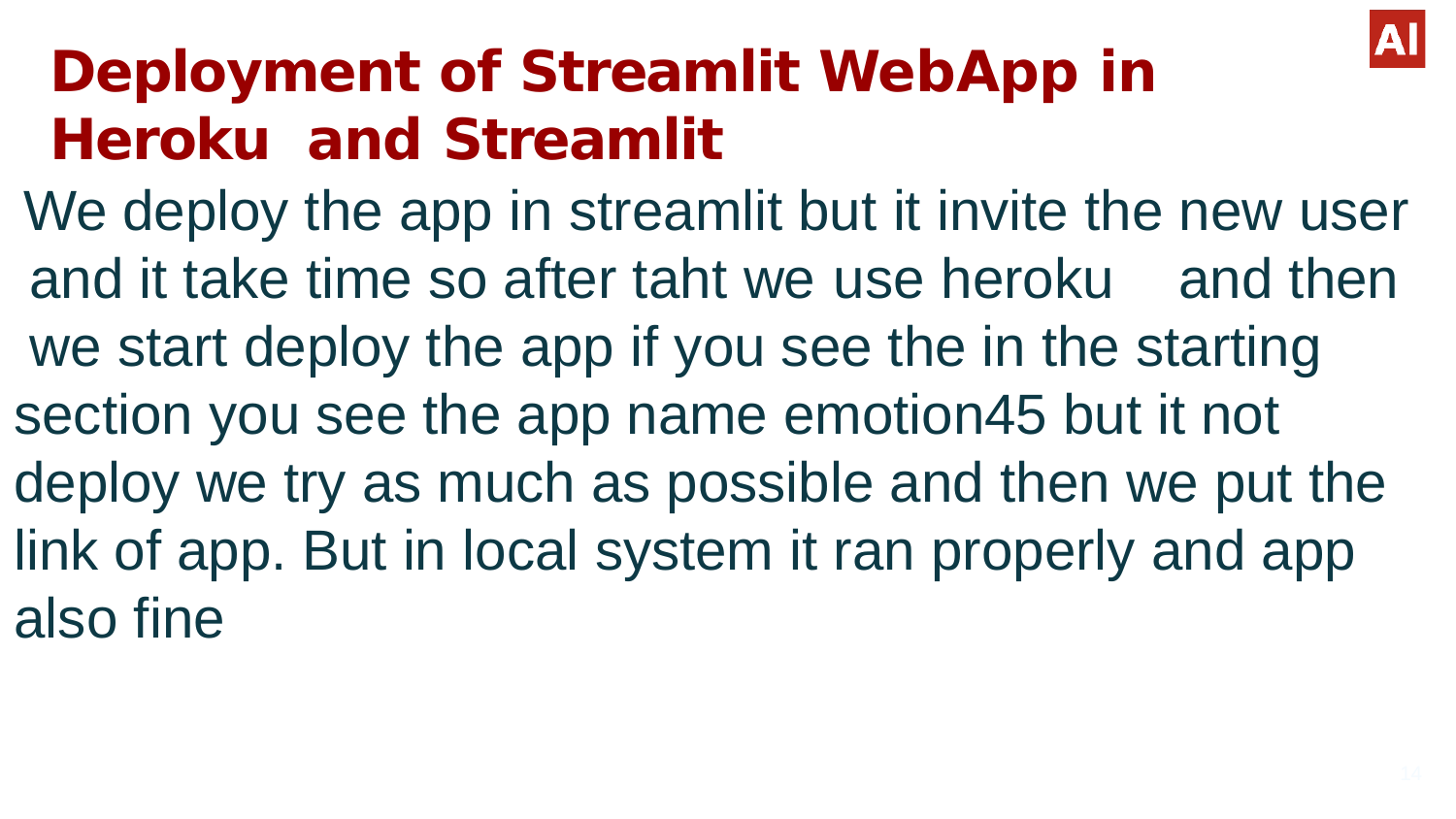

Deployment of Streamlit WebApp in Heroku  and Streamlit
We deploy the app in streamlit but it invite the new user  and it take time so after taht we use heroku	and then  we start deploy the app if you see the in the starting  section you see the app name emotion45 but it not  deploy we try as much as possible and then we put the  link of app. But in local system it ran properly and app  also fine
14